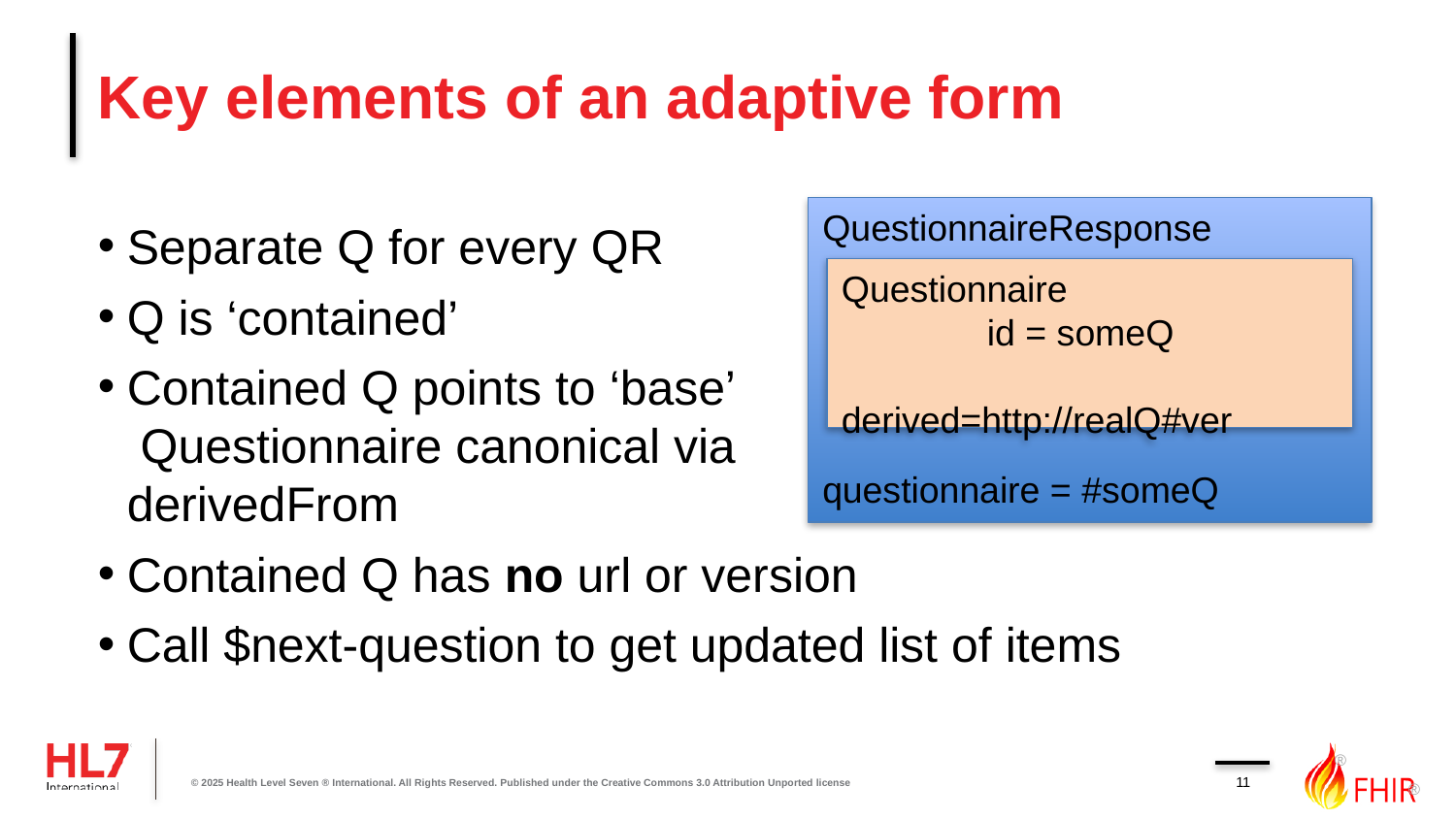

# Key elements of an adaptive form
QuestionnaireResponse

questionnaire = #someQ
Separate Q for every QR
Q is ‘contained’
Contained Q points to ‘base’
 Questionnaire canonical via
derivedFrom
Contained Q has no url or version
Call $next-question to get updated list of items
Questionnaire
	id = someQ
	derived=http://realQ#ver
11
© 2025 Health Level Seven ® International. All Rights Reserved. Published under the Creative Commons 3.0 Attribution Unported license